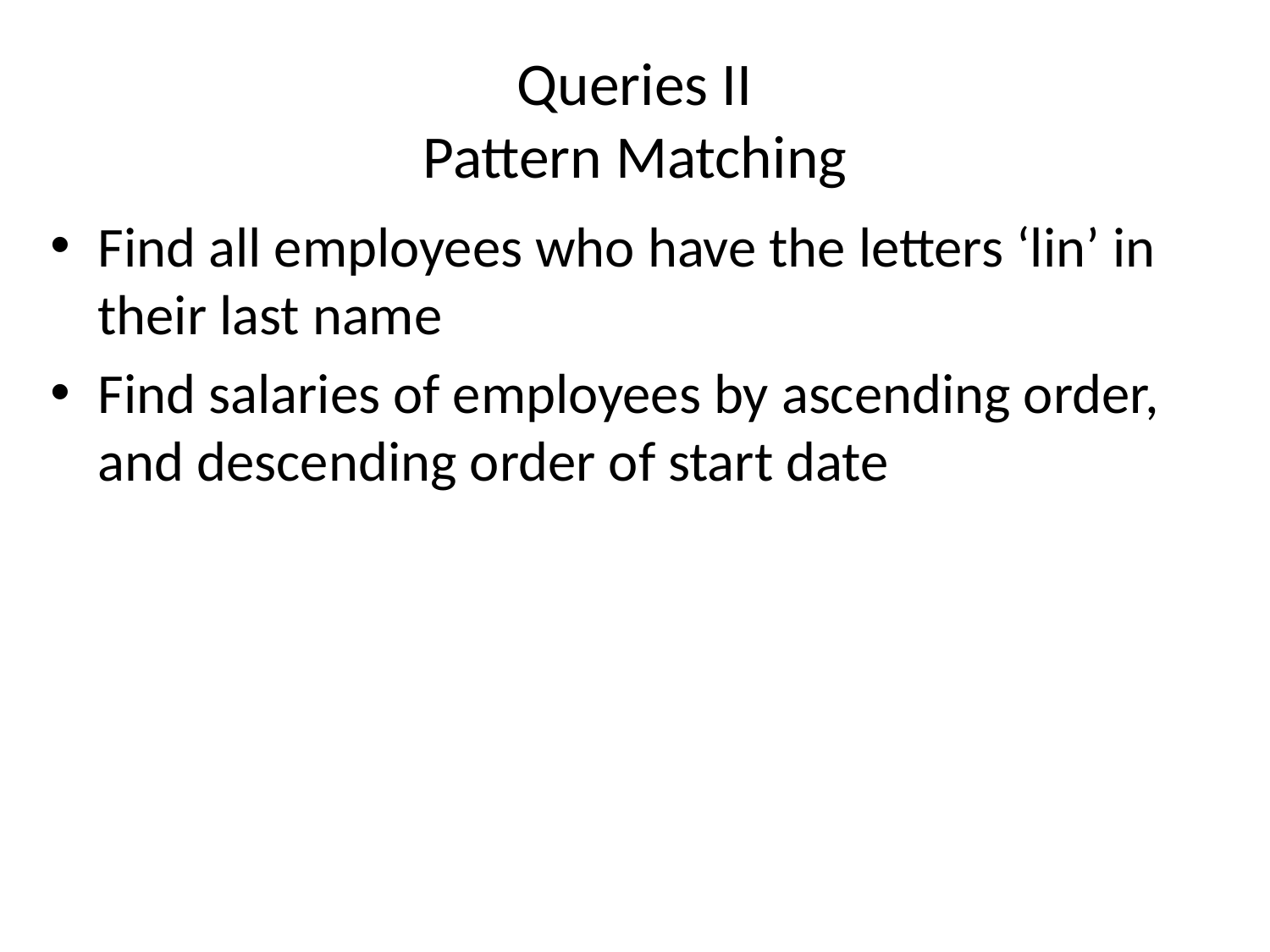

# Queries II Pattern Matching
Find all employees who have the letters ‘lin’ in their last name
Find salaries of employees by ascending order, and descending order of start date